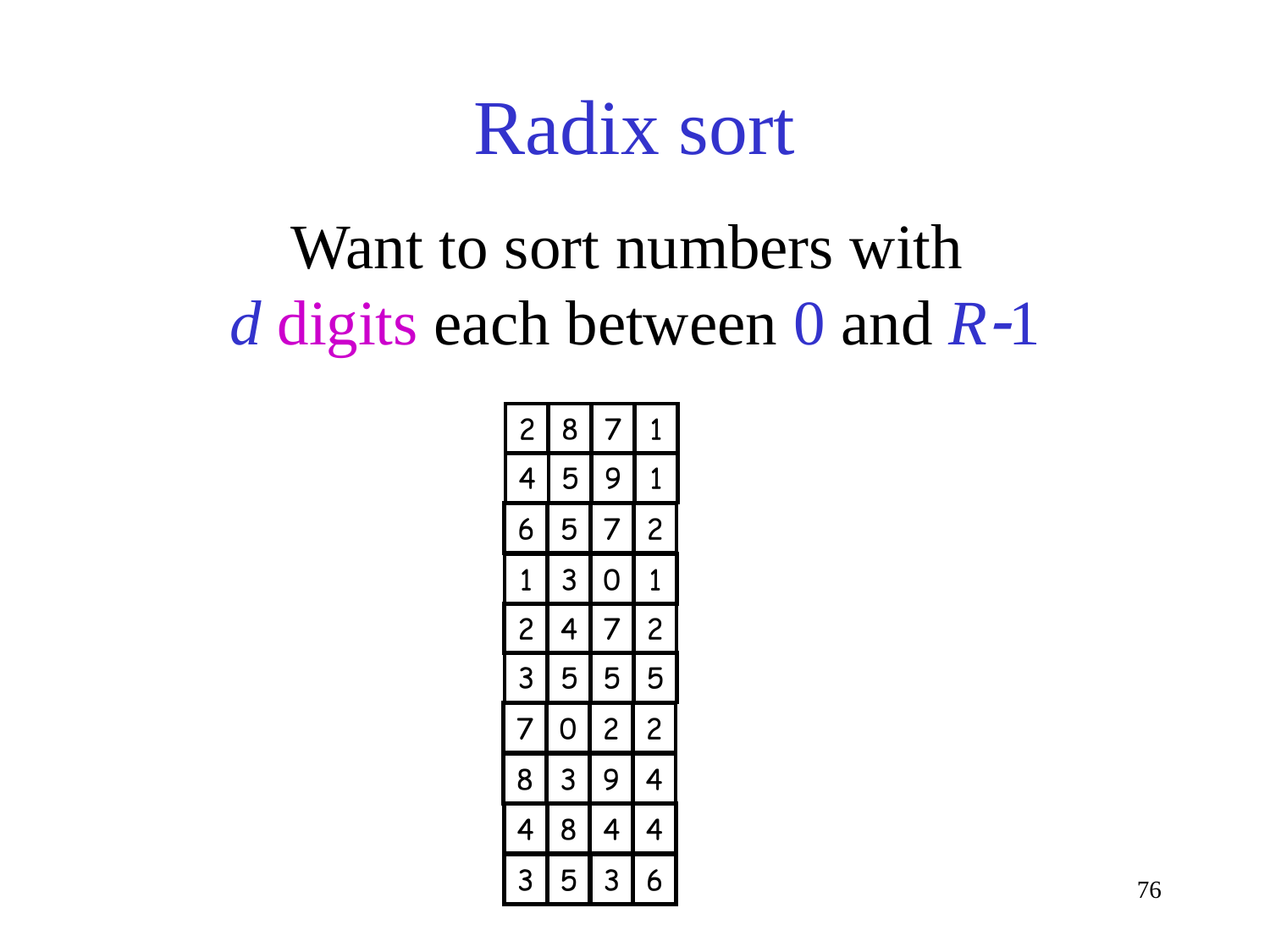

# Radix sort
Want to sort numbers with
d digits each between 0 and R−1
2
8
7
1
4
5
9
1
6
5
7
2
1
3
0
1
2
4
7
2
3
5
5
5
7
0
2
2
8
3
9
4
4
8
4
4
3
5
3
6
76